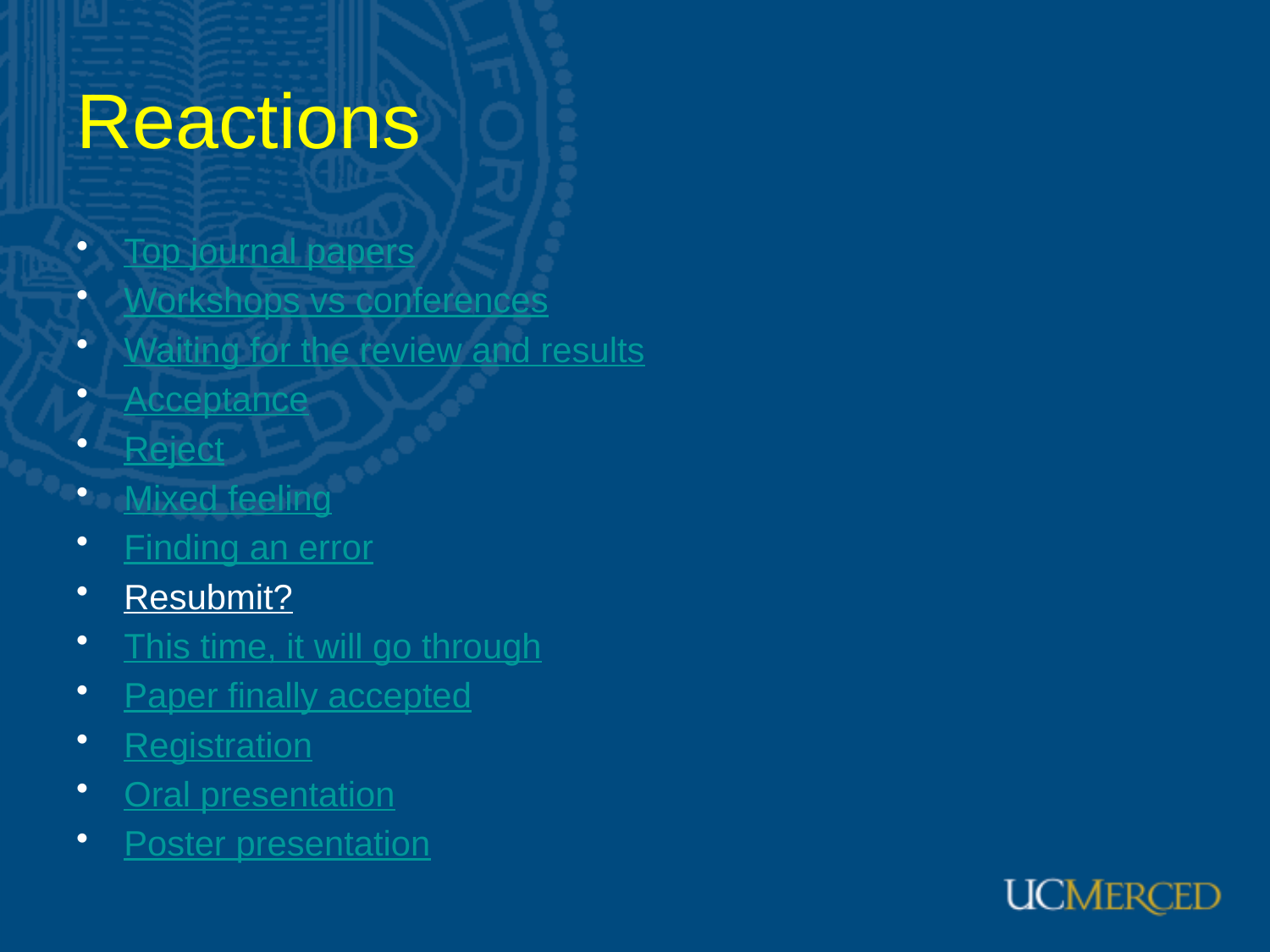

# Reactions
Top journal papers
Workshops vs conferences
Waiting for the review and results
Acceptance
Reject
Mixed feeling
Finding an error
Resubmit?
This time, it will go through
Paper finally accepted
Registration
Oral presentation
Poster presentation